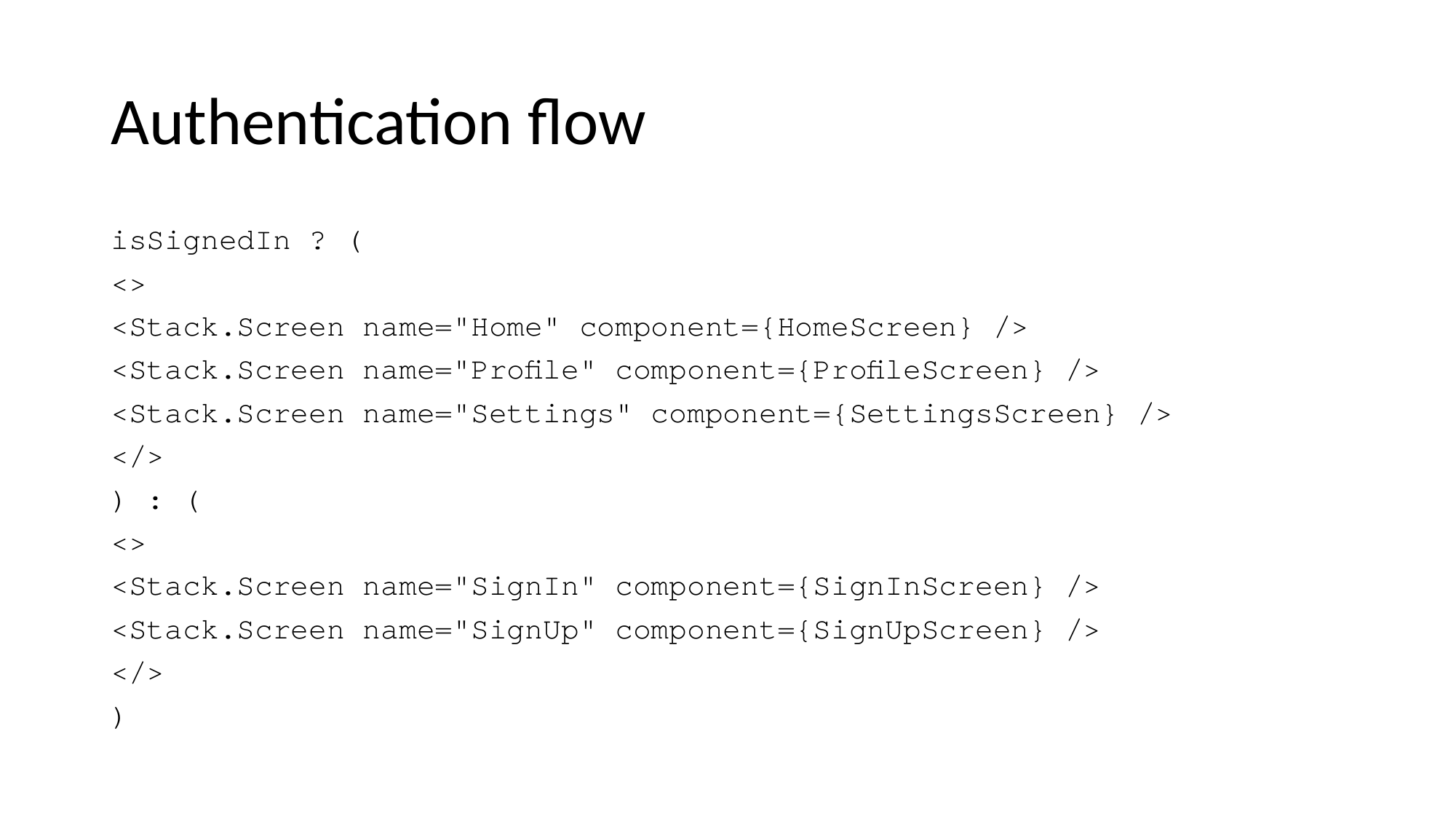

# Authentication flow
isSignedIn ? (
<>
<Stack.Screen name="Home" component={HomeScreen} />
<Stack.Screen name="Profile" component={ProfileScreen} />
<Stack.Screen name="Settings" component={SettingsScreen} />
</>
) : (
<>
<Stack.Screen name="SignIn" component={SignInScreen} />
<Stack.Screen name="SignUp" component={SignUpScreen} />
</>
)